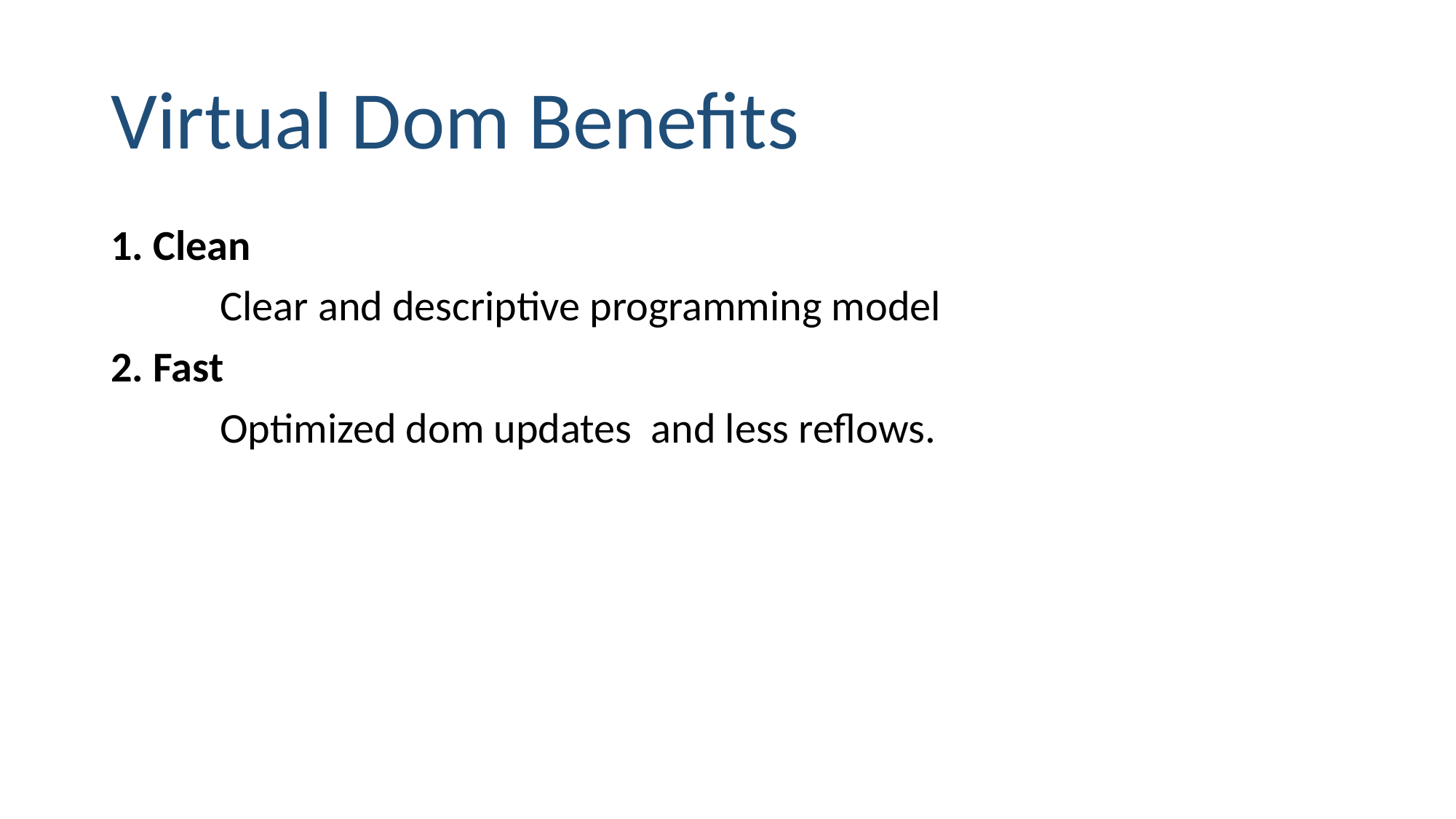

# Virtual Dom Benefits
1. Clean
   	Clear and descriptive programming model
2. Fast
	Optimized dom updates  and less reflows.